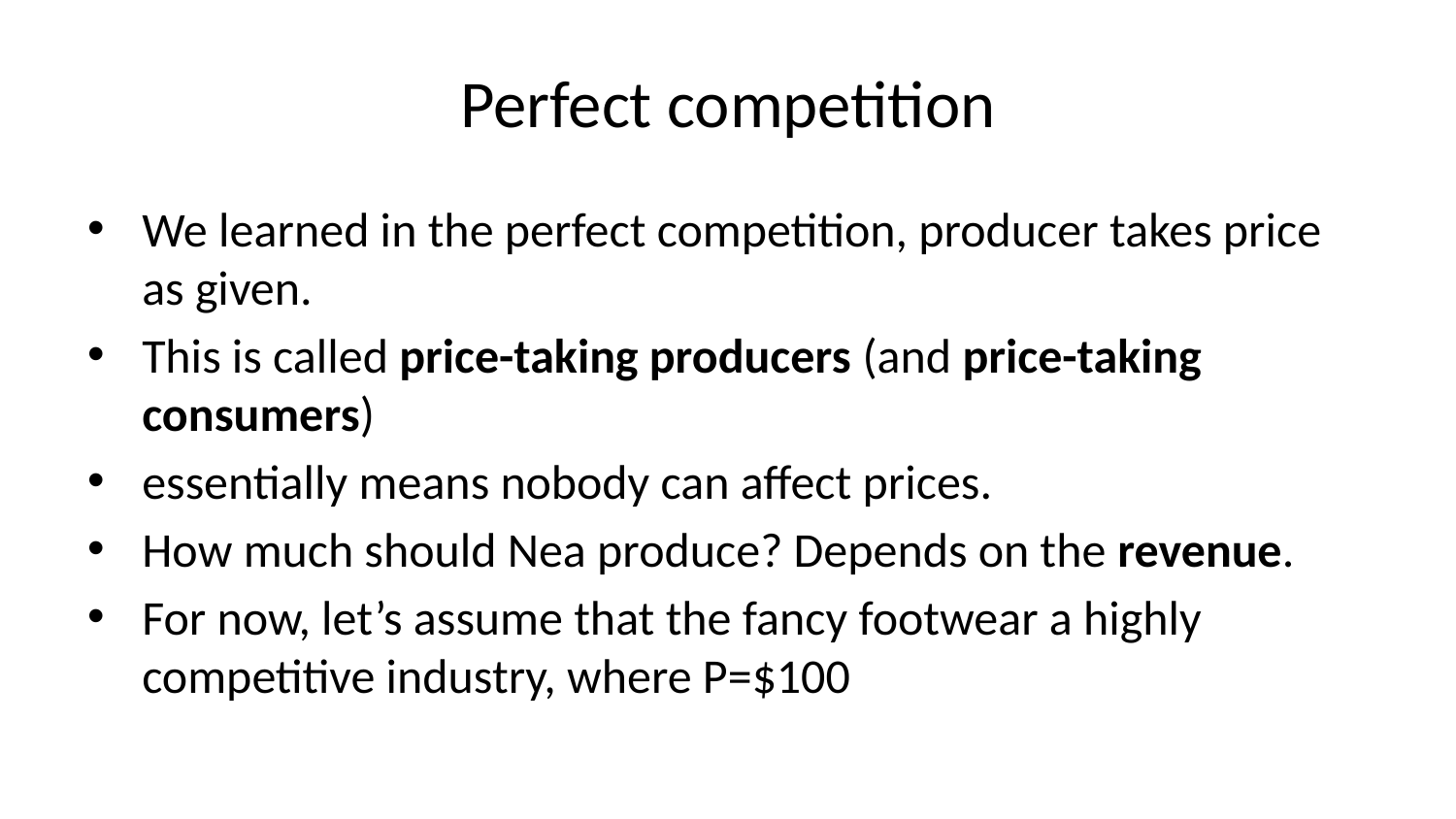

# Perfect competition
We learned in the perfect competition, producer takes price as given.
This is called price-taking producers (and price-taking consumers)
essentially means nobody can affect prices.
How much should Nea produce? Depends on the revenue.
For now, let’s assume that the fancy footwear a highly competitive industry, where P=$100